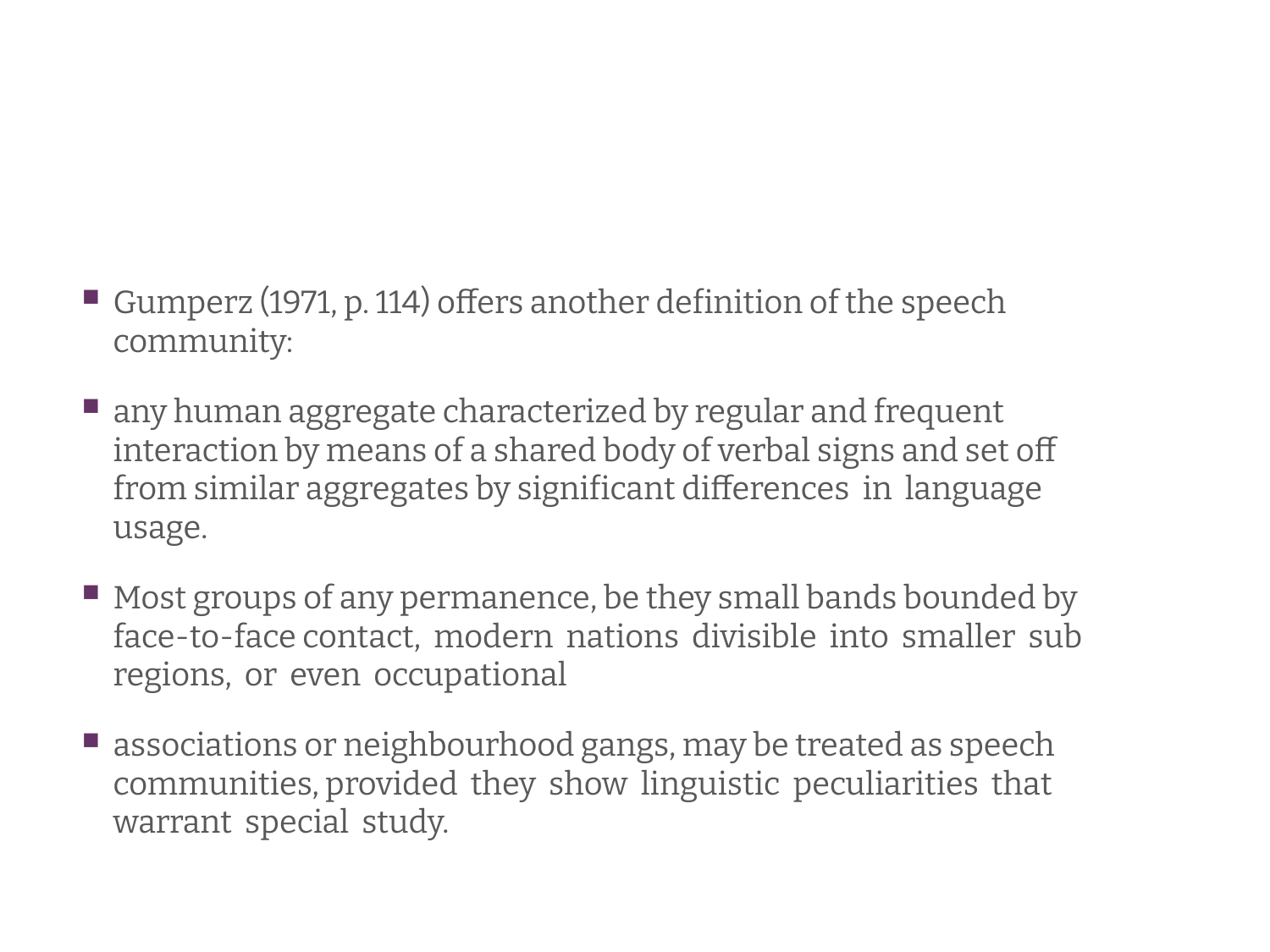

#
Gumperz (1971, p. 114) offers another definition of the speech community:
any human aggregate characterized by regular and frequent interaction by means of a shared body of verbal signs and set off from similar aggregates by significant differences  in  language  usage.
Most groups of any permanence, be they small bands bounded by face-to-face contact,  modern  nations  divisible  into  smaller  sub regions,  or  even  occupational
associations or neighbourhood gangs, may be treated as speech communities, provided  they  show  linguistic  peculiarities  that  warrant  special  study.